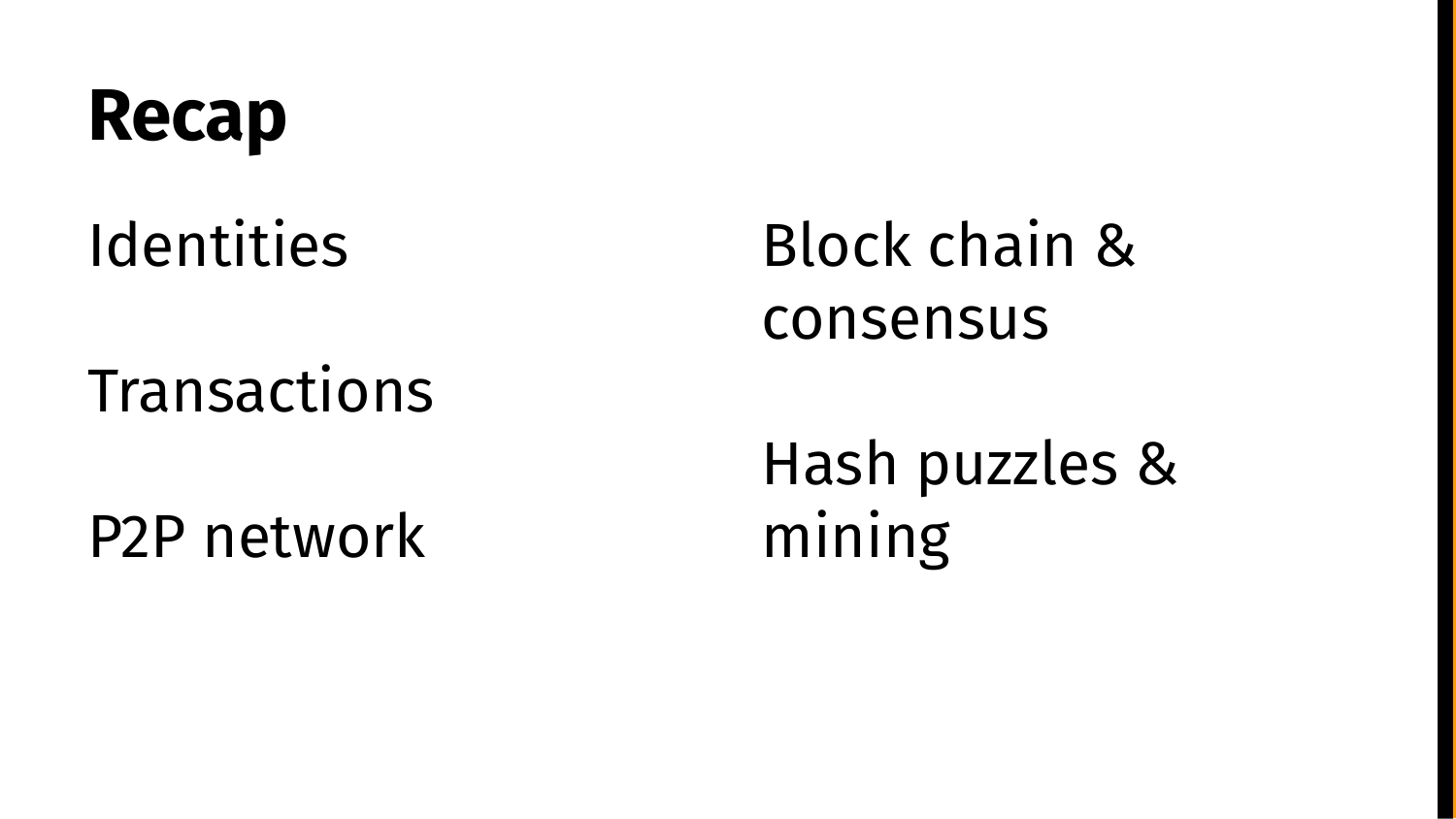

# Recap
Identities

Transactions

P2P network

Block chain & consensus

Hash puzzles & mining